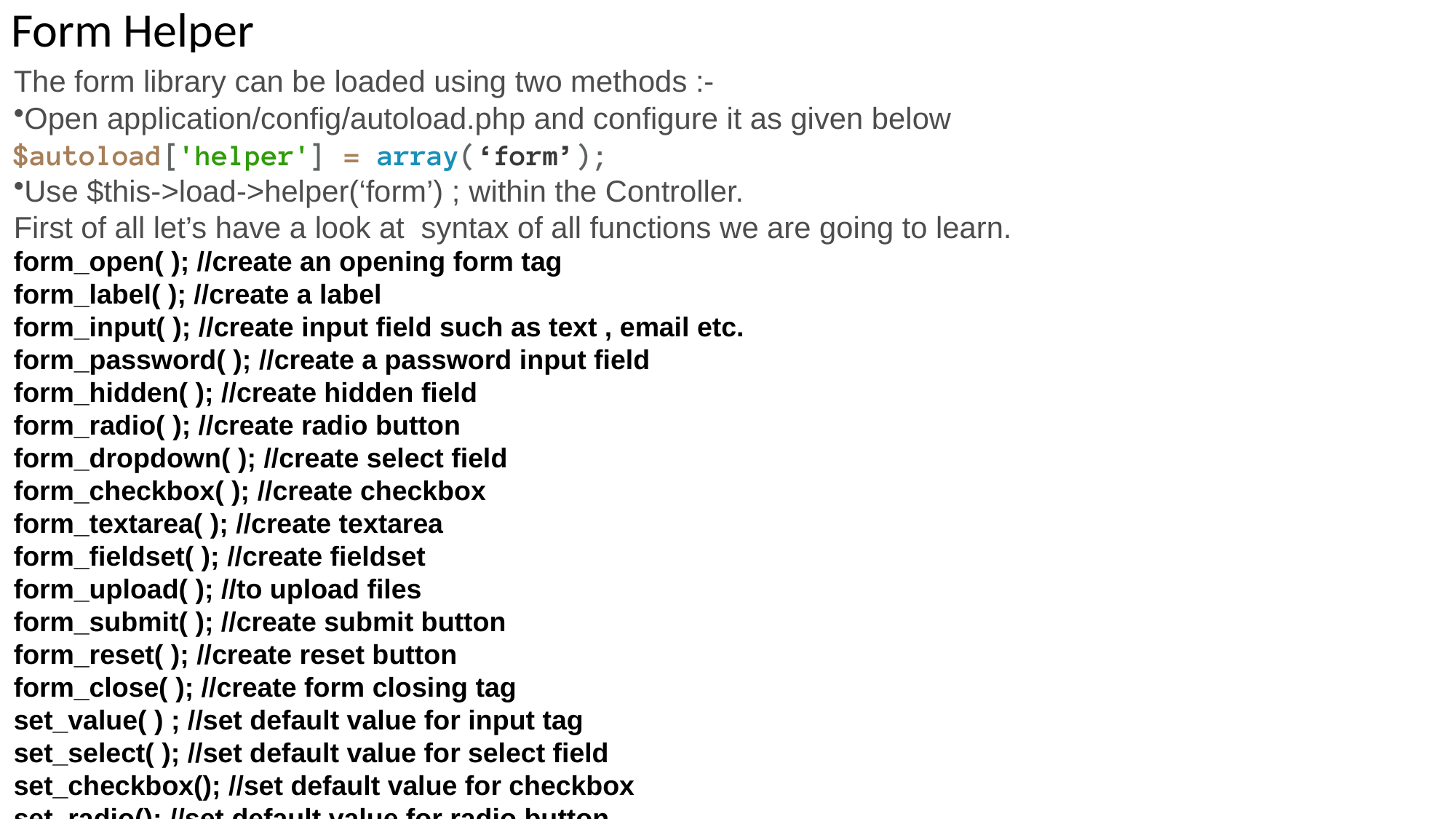

# Form Helper
The form library can be loaded using two methods :-
Open application/config/autoload.php and configure it as given below
$autoload['helper'] = array(‘form’);
Use $this->load->helper(‘form’) ; within the Controller.
First of all let’s have a look at  syntax of all functions we are going to learn.
form_open( ); //create an opening form tag
form_label( ); //create a label
form_input( ); //create input field such as text , email etc.
form_password( ); //create a password input field
form_hidden( ); //create hidden field
form_radio( ); //create radio button
form_dropdown( ); //create select field
form_checkbox( ); //create checkbox
form_textarea( ); //create textarea
form_fieldset( ); //create fieldset
form_upload( ); //to upload files
form_submit( ); //create submit button
form_reset( ); //create reset button
form_close( ); //create form closing tag
set_value( ) ; //set default value for input tag
set_select( ); //set default value for select field
set_checkbox(); //set default value for checkbox
set_radio(); //set default value for radio button